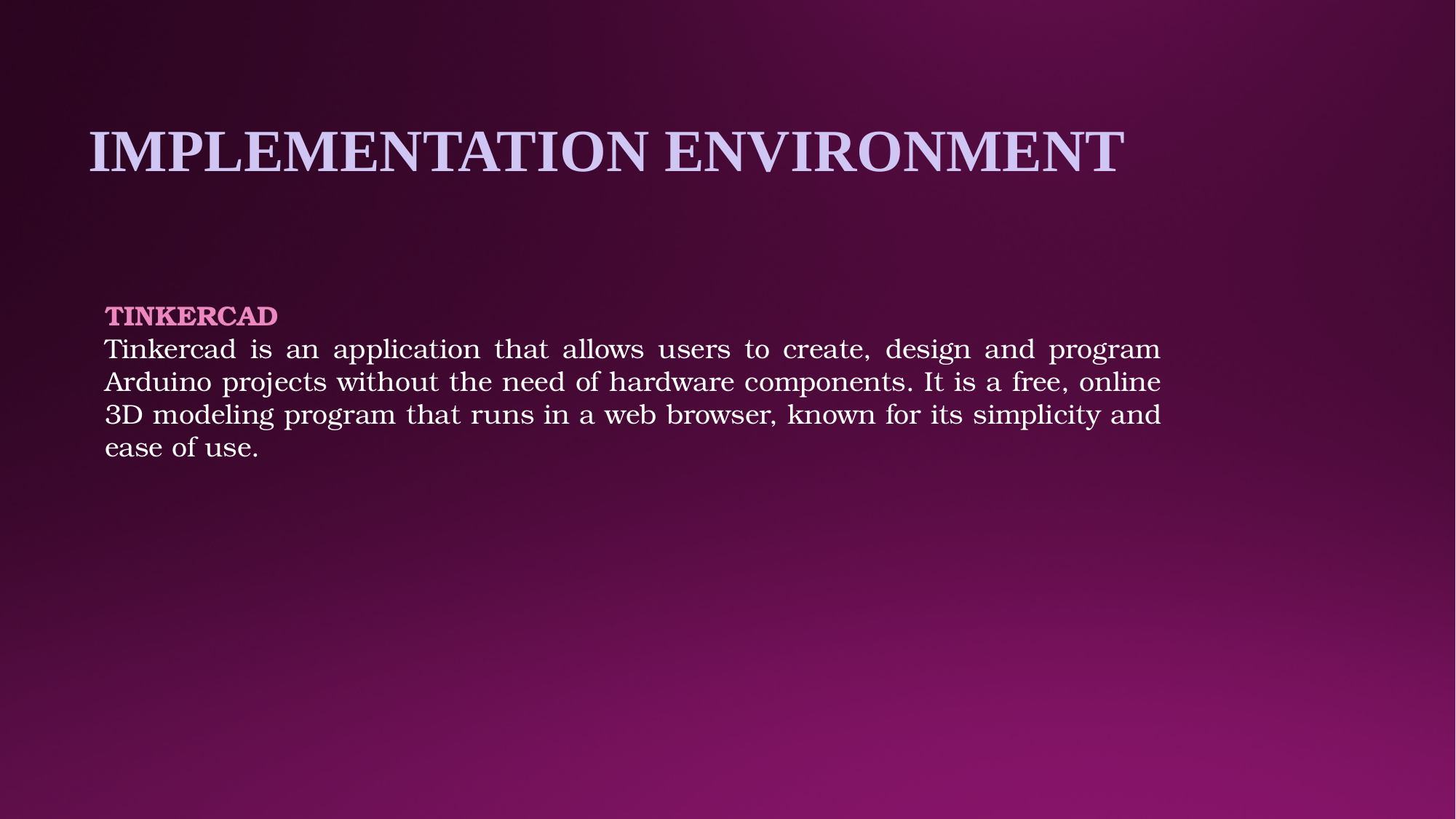

# IMPLEMENTATION ENVIRONMENT
TINKERCAD
Tinkercad is an application that allows users to create, design and program Arduino projects without the need of hardware components. It is a free, online 3D modeling program that runs in a web browser, known for its simplicity and ease of use.